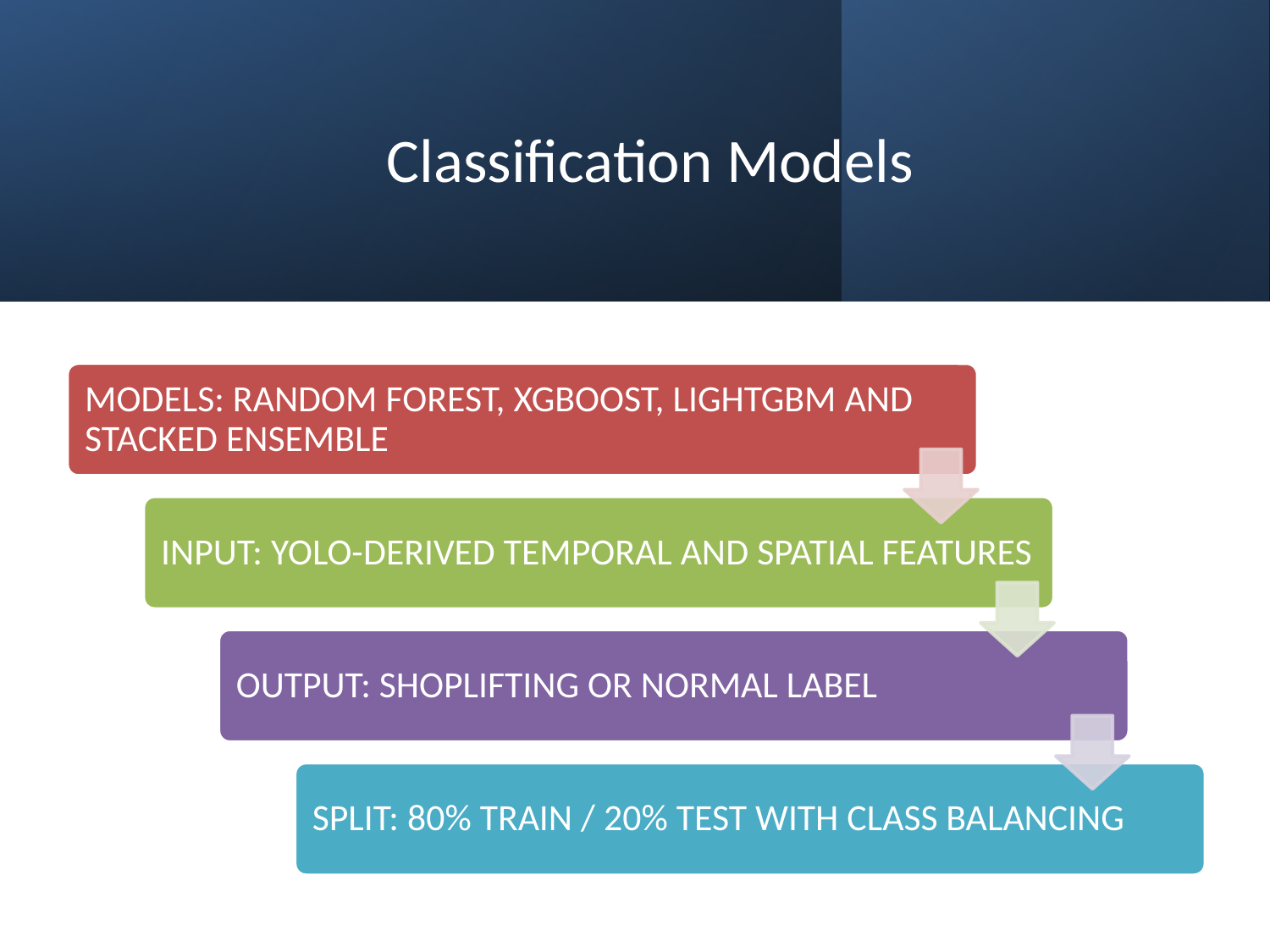

# Classification Models
Models: Random Forest, XGBoost, LightGBM and Stacked Ensemble
Input: YOLO-derived temporal and spatial features
Output: Shoplifting or Normal label
Split: 80% train / 20% test with class balancing